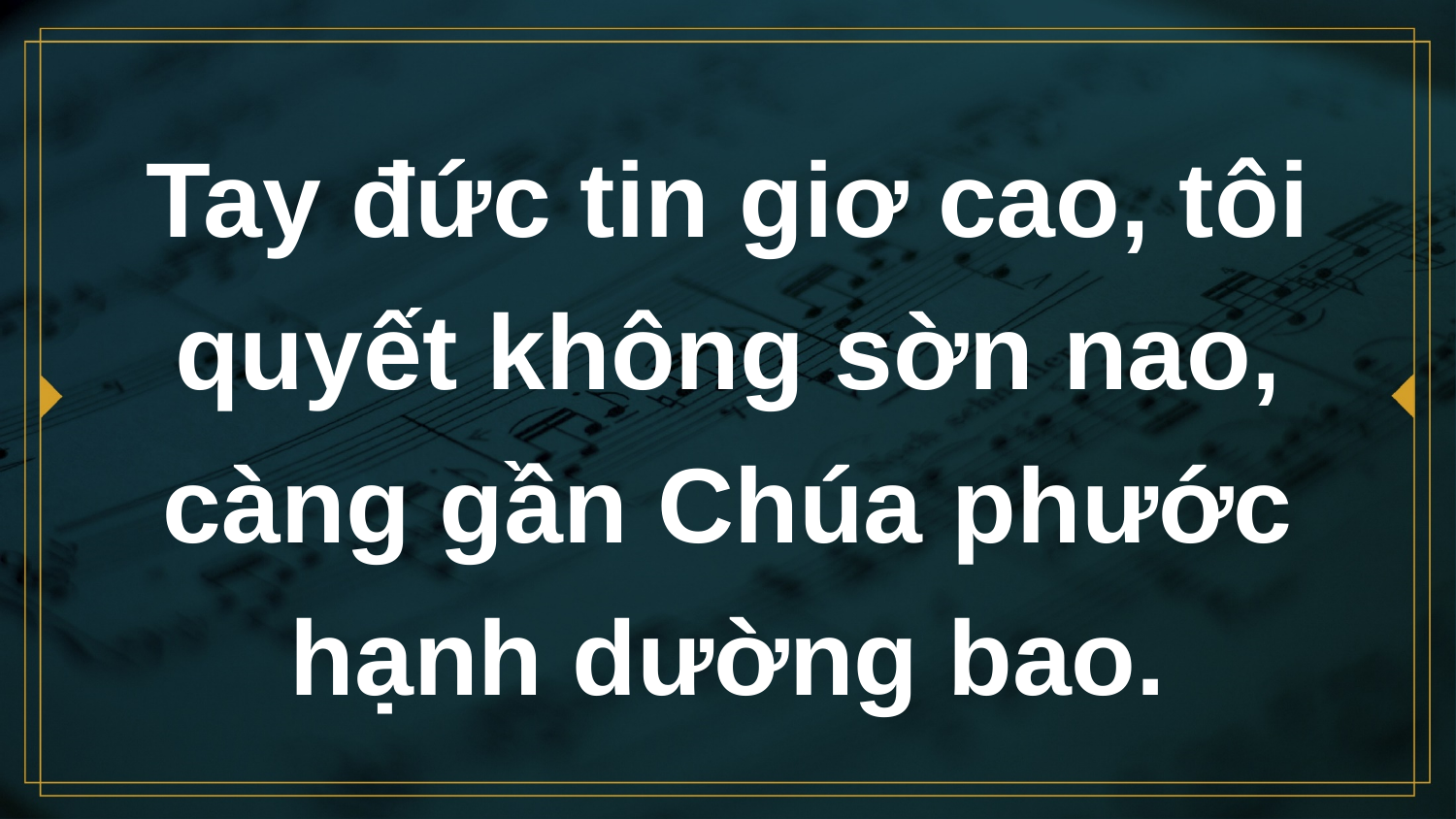

# Tay đức tin giơ cao, tôi quyết không sờn nao, càng gần Chúa phước hạnh dường bao.